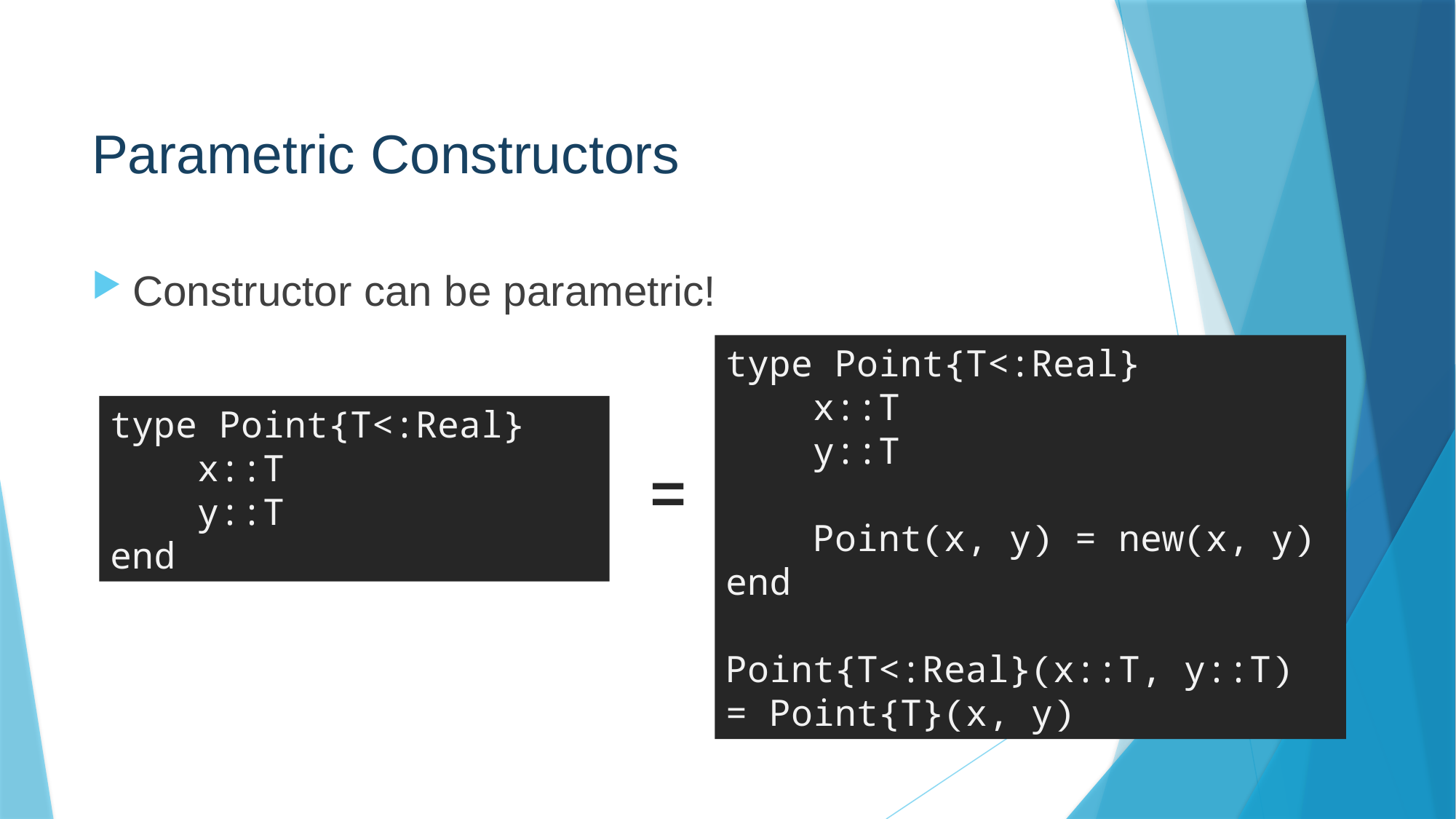

# Parametric Constructors
Constructor can be parametric!
type Point{T<:Real}
    x::T
    y::T

    Point(x, y) = new(x, y)
end

Point{T<:Real}(x::T, y::T) = Point{T}(x, y)
type Point{T<:Real}
    x::T
    y::T
end
=